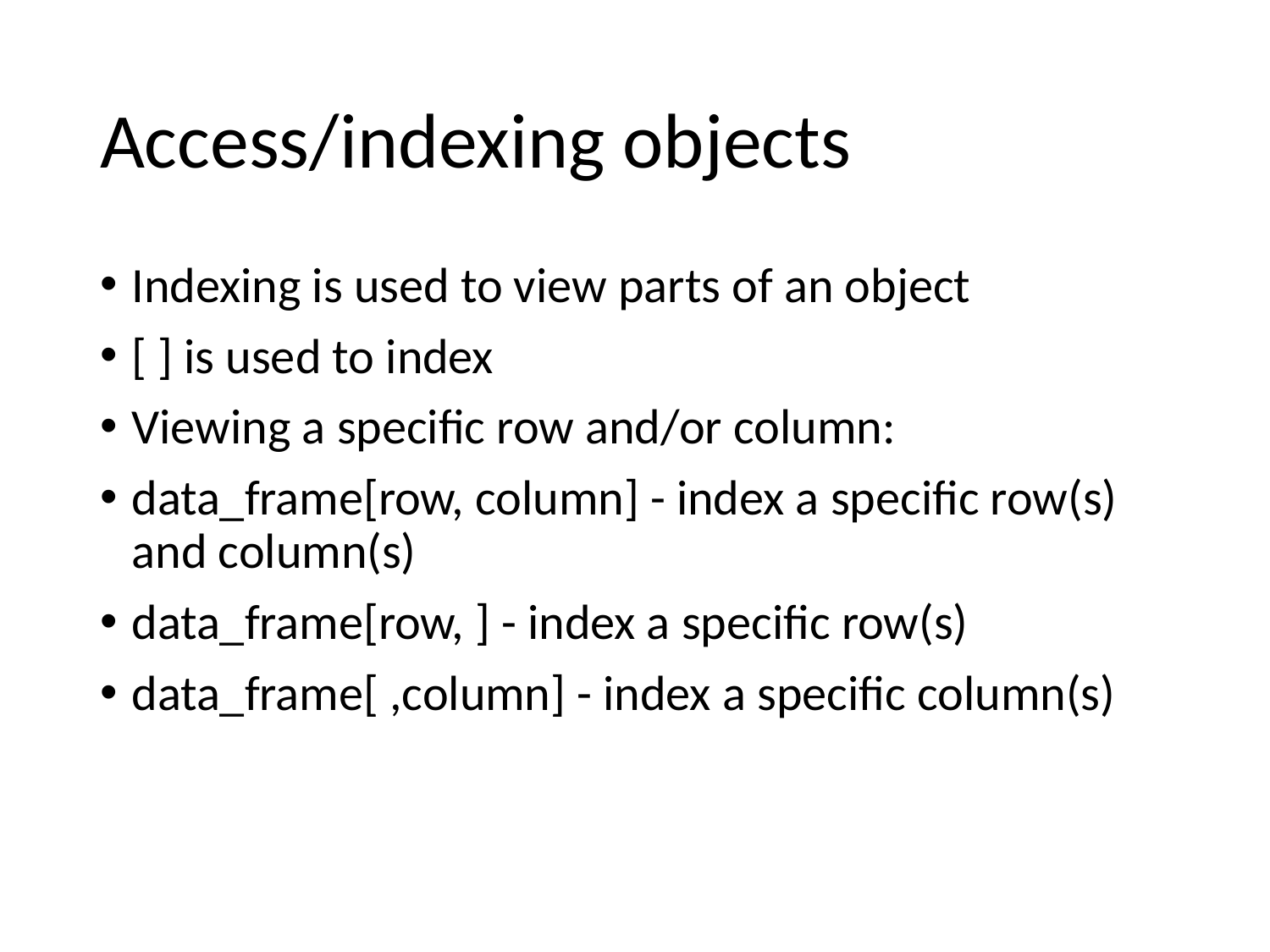

# Access/indexing objects
Indexing is used to view parts of an object
[ ] is used to index
Viewing a specific row and/or column:
data_frame[row, column] - index a specific row(s) and column(s)
data_frame[row, ] - index a specific row(s)
data_frame[ ,column] - index a specific column(s)